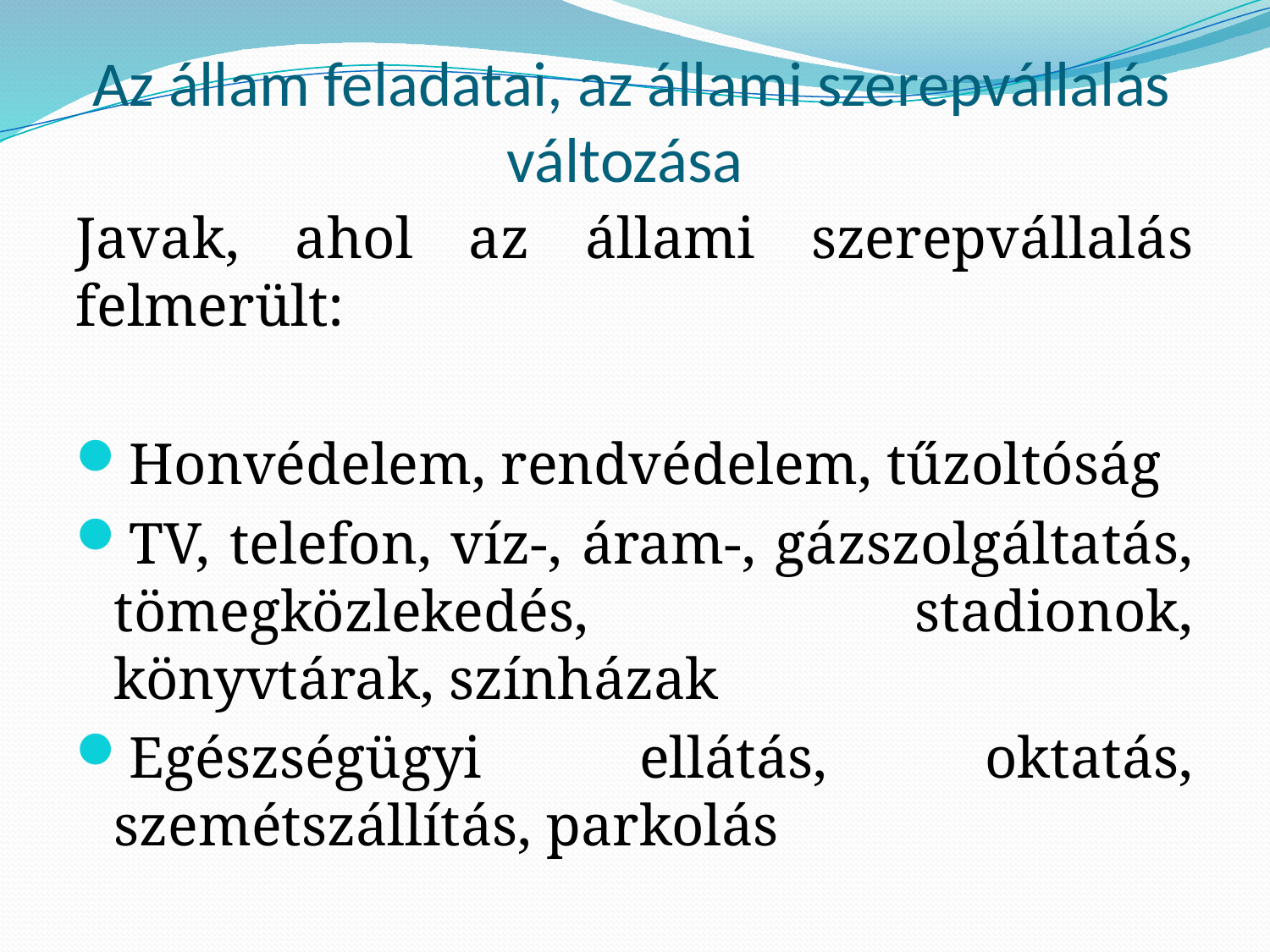

# Az állam feladatai, az állami szerepvállalás változása
Javak, ahol az állami szerepvállalás felmerült:

Honvédelem, rendvédelem, tűzoltóság
TV, telefon, víz-, áram-, gázszolgáltatás, tömegközlekedés, stadionok, könyvtárak, színházak
Egészségügyi ellátás, oktatás, szemétszállítás, parkolás